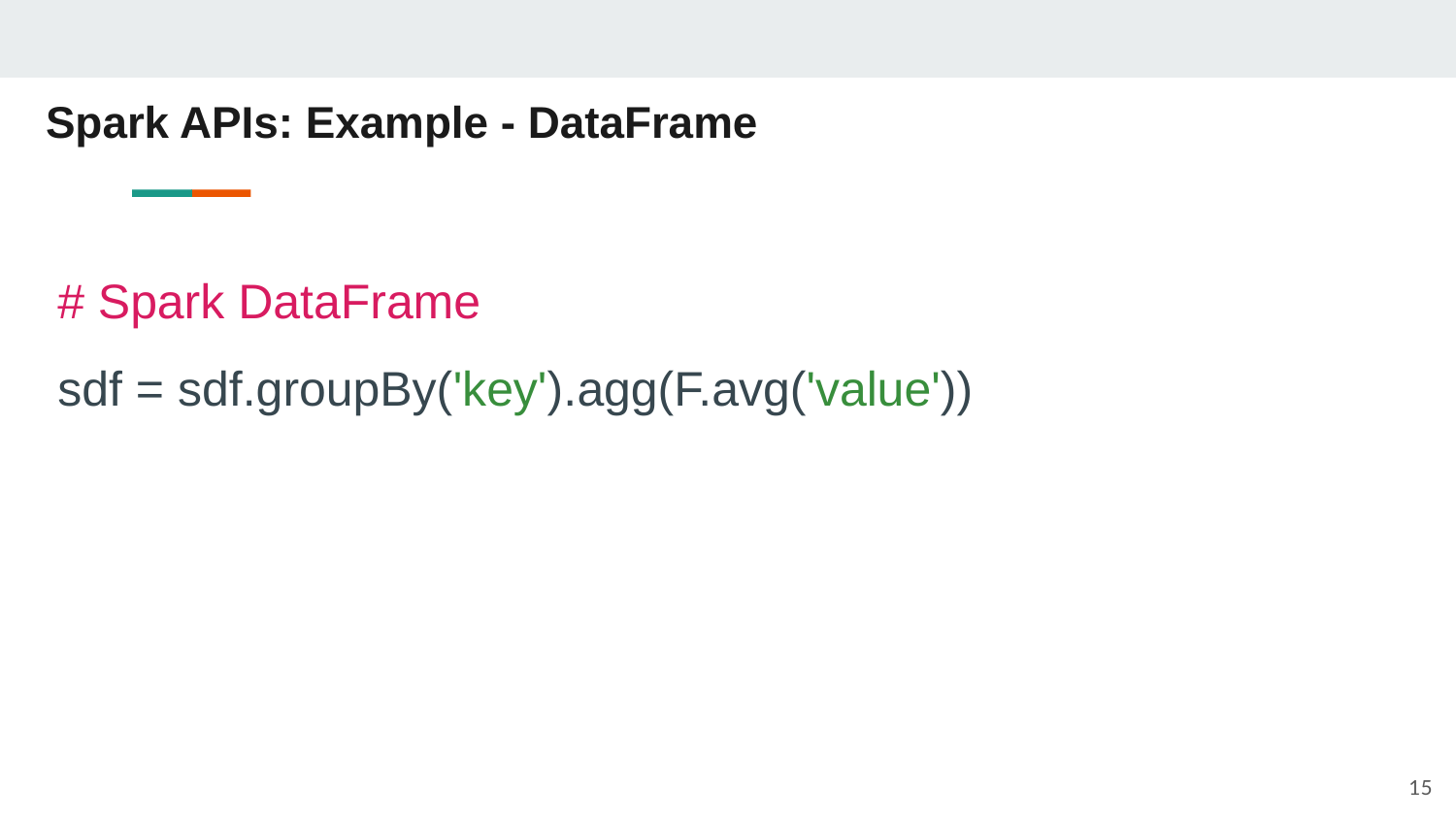

# Spark APIs: Example - DataFrame
# Spark DataFrame
sdf = sdf.groupBy('key').agg(F.avg('value'))
15